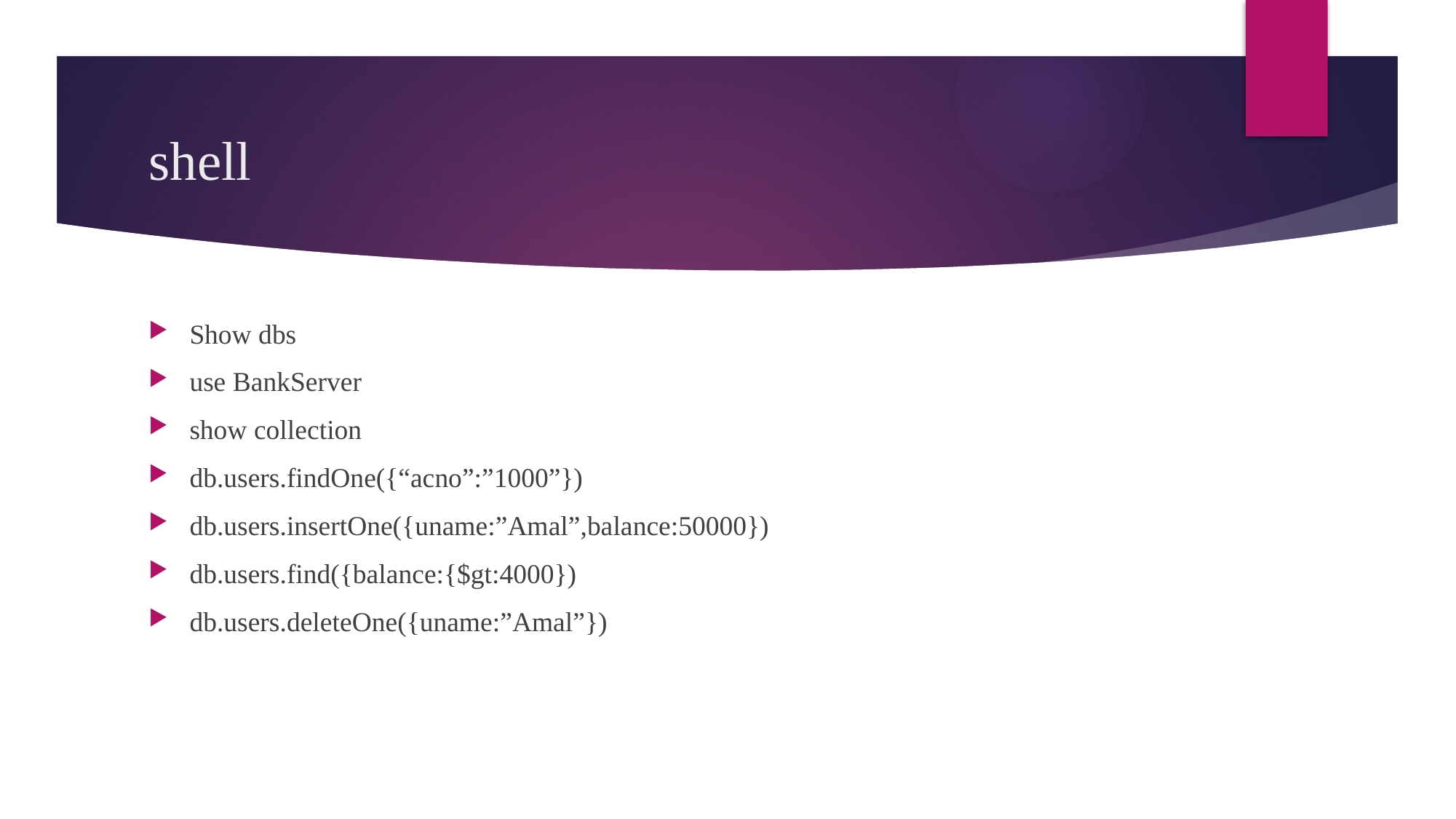

# shell
Show dbs
use BankServer
show collection
db.users.findOne({“acno”:”1000”})
db.users.insertOne({uname:”Amal”,balance:50000})
db.users.find({balance:{$gt:4000})
db.users.deleteOne({uname:”Amal”})